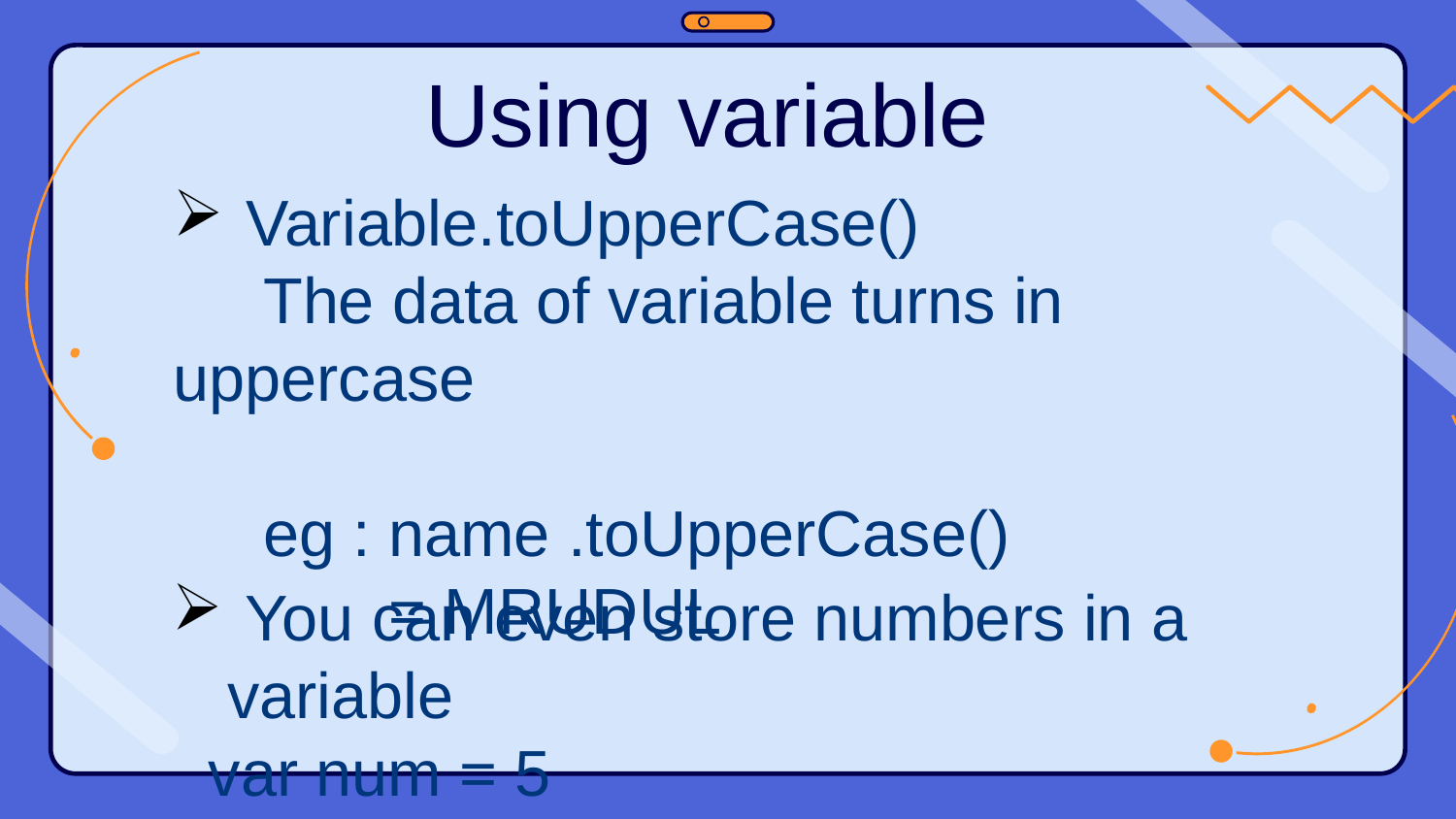

# Using variable

 Variable.toUpperCase()
     The data of variable turns in uppercase

     eg : name .toUpperCase()
            = MRUDUL

 You can even store numbers in a variable
  var num = 5